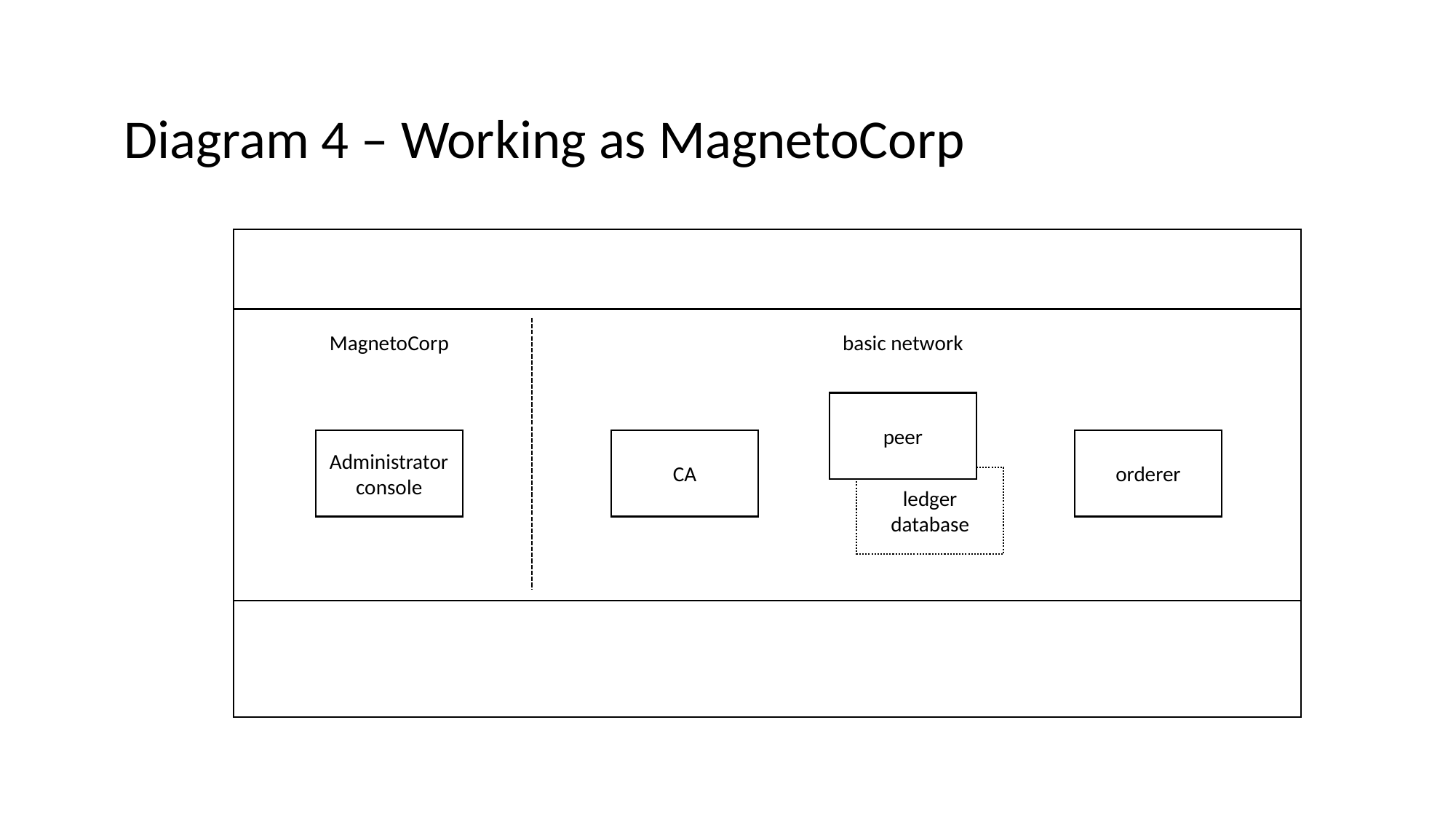

Diagram 4 – Working as MagnetoCorp

MagnetoCorp
basic network
peer
ledger database
CA
orderer
Administrator
console